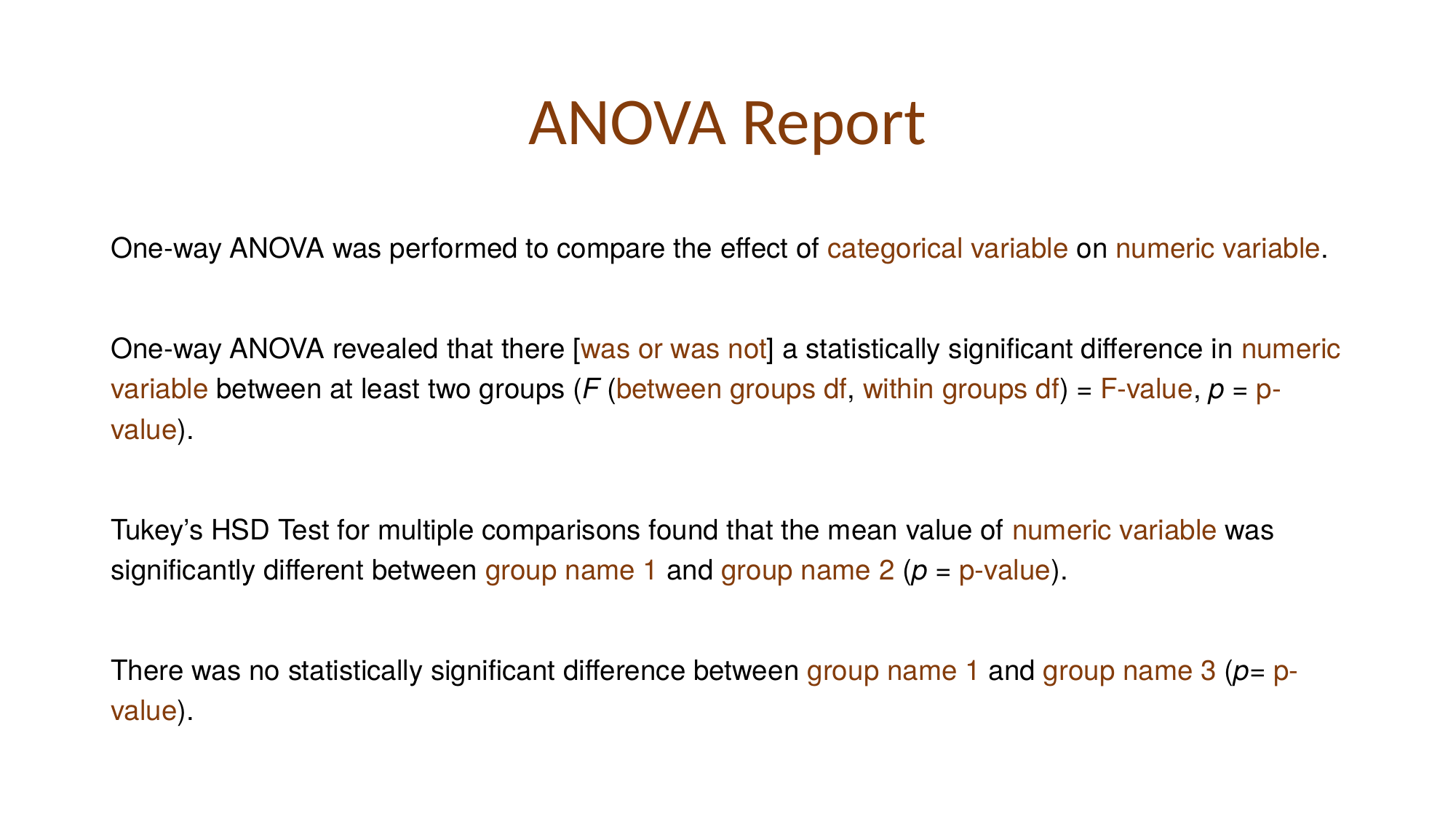

# ANOVA Report
One-way ANOVA was performed to compare the effect of categorical variable on numeric variable.

One-way ANOVA revealed that there [was or was not] a statistically significant difference in numeric variable between at least two groups (F (between groups df, within groups df) = F-value, p = p-value).

Tukey’s HSD Test for multiple comparisons found that the mean value of numeric variable was significantly different between group name 1 and group name 2 (p = p-value).

There was no statistically significant difference between group name 1 and group name 3 (p= p-value).